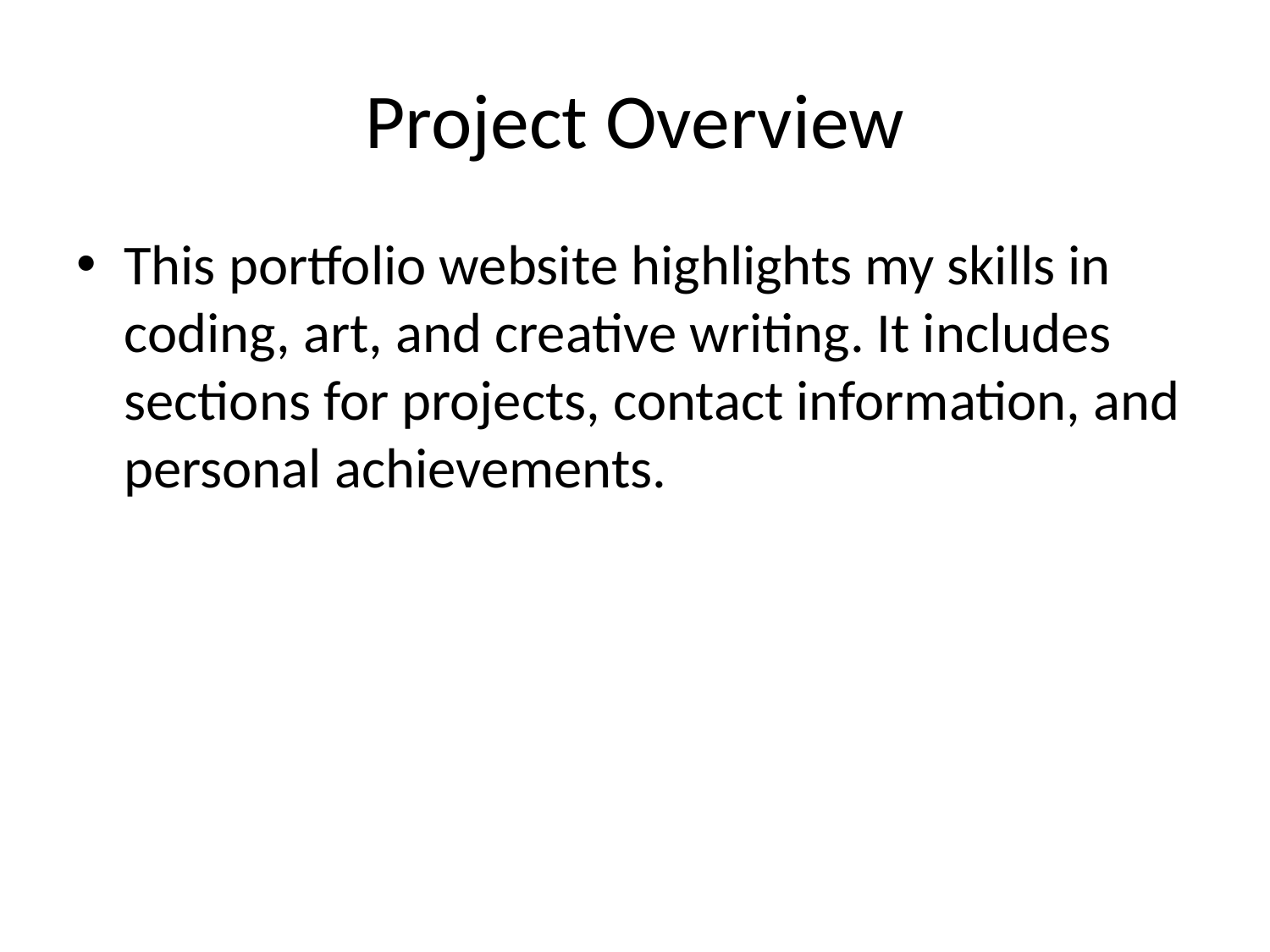

# Project Overview
This portfolio website highlights my skills in coding, art, and creative writing. It includes sections for projects, contact information, and personal achievements.